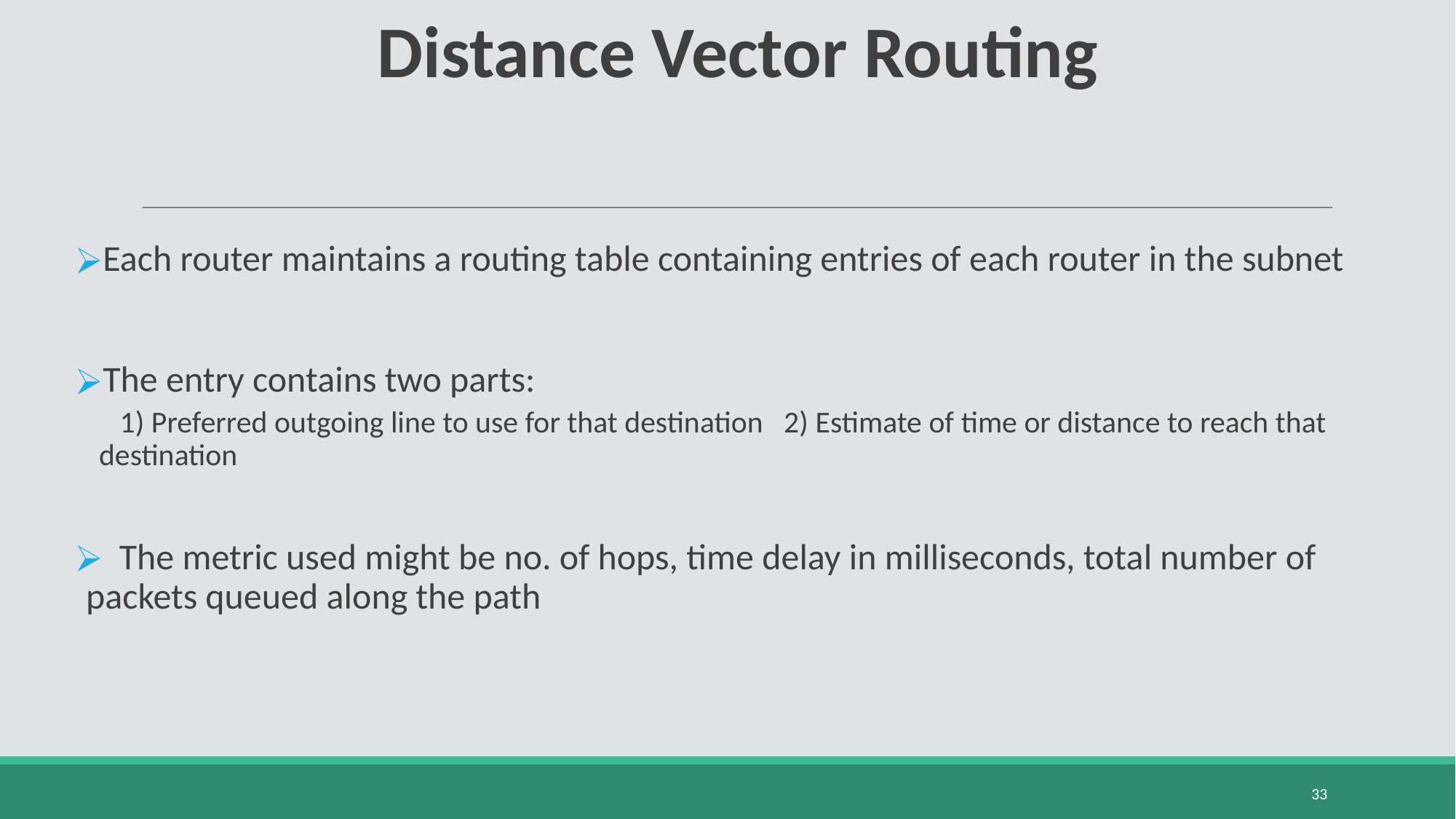

# Distance Vector Routing
Each router maintains a routing table containing entries of each router in the subnet

The entry contains two parts:
   1) Preferred outgoing line to use for that destination   2) Estimate of time or distance to reach that destination

  The metric used might be no. of hops, time delay in milliseconds, total number of packets queued along the path

33